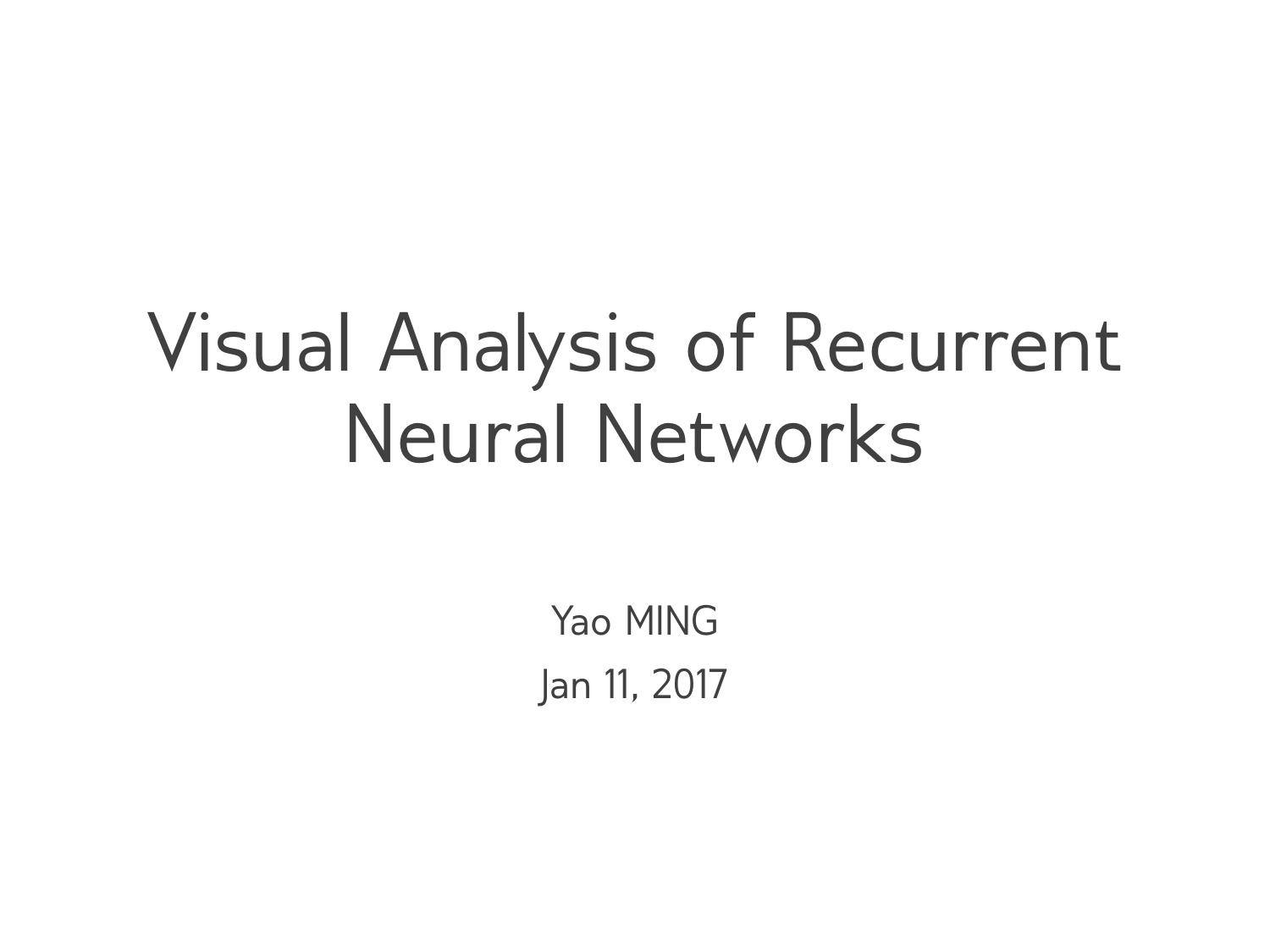

# Visual Analysis of Recurrent Neural Networks
Yao MING
Jan 11, 2017